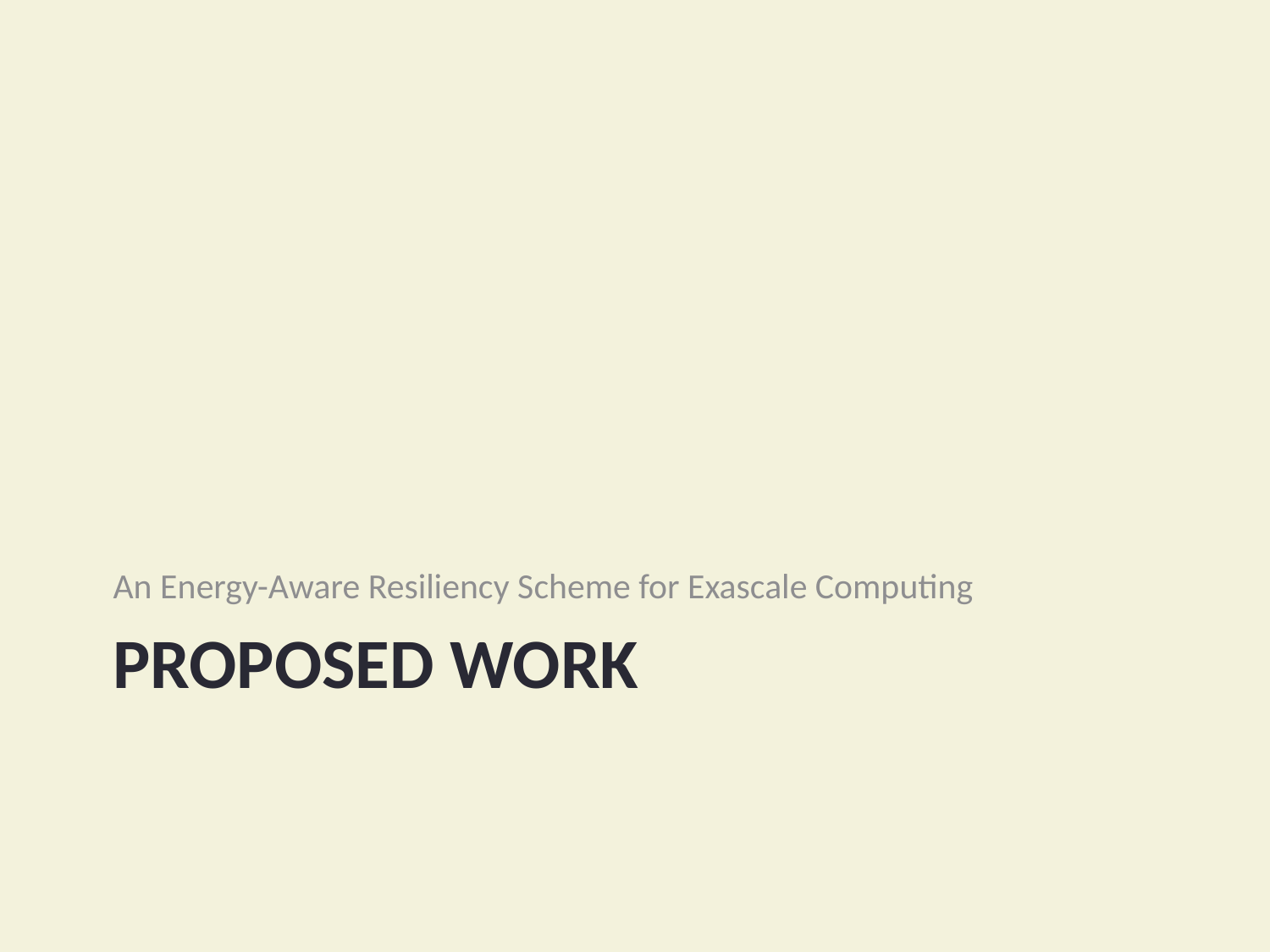

An Energy-Aware Resiliency Scheme for Exascale Computing
# Proposed Work